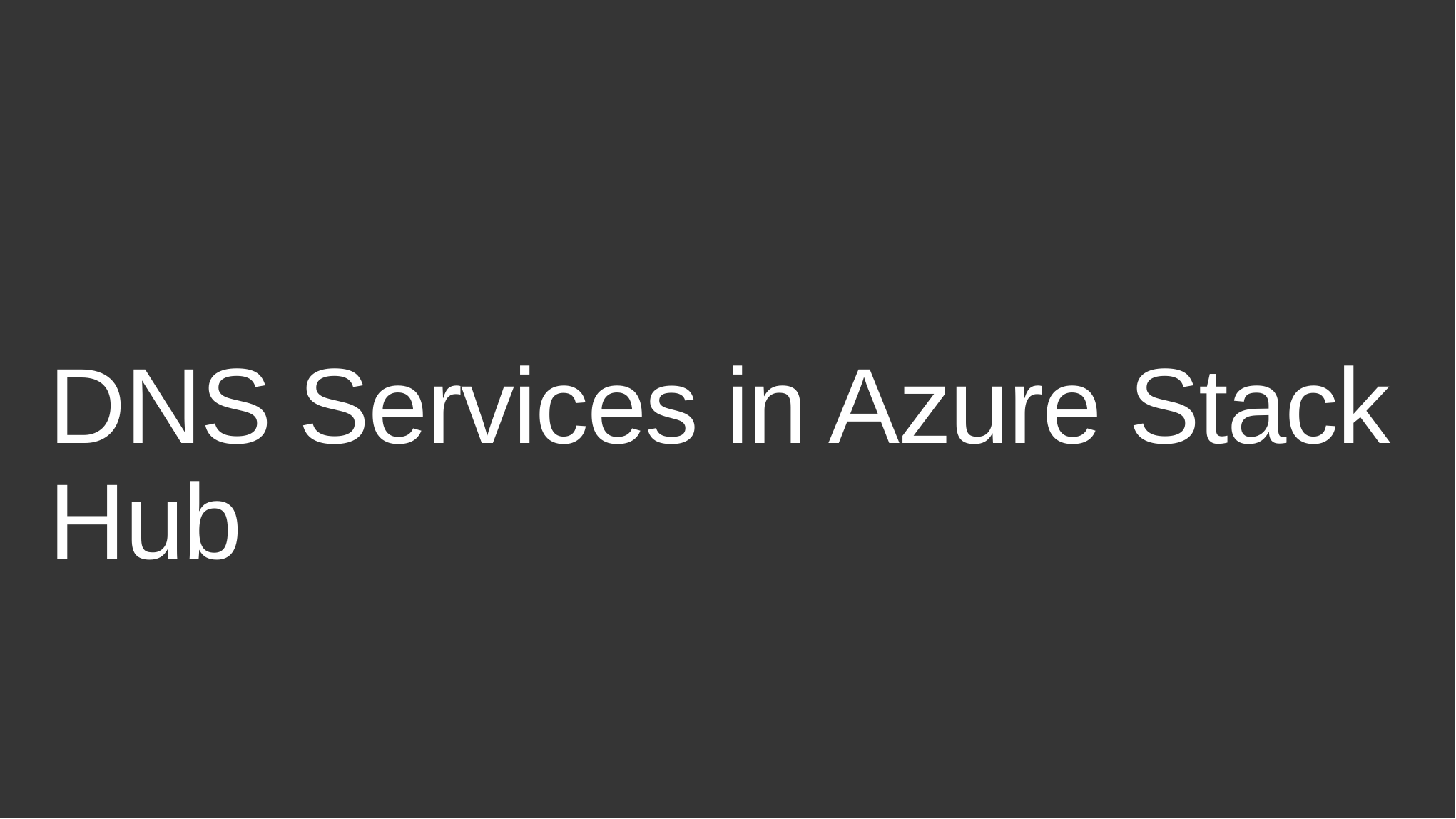

# DNS Services in Azure Stack Hub